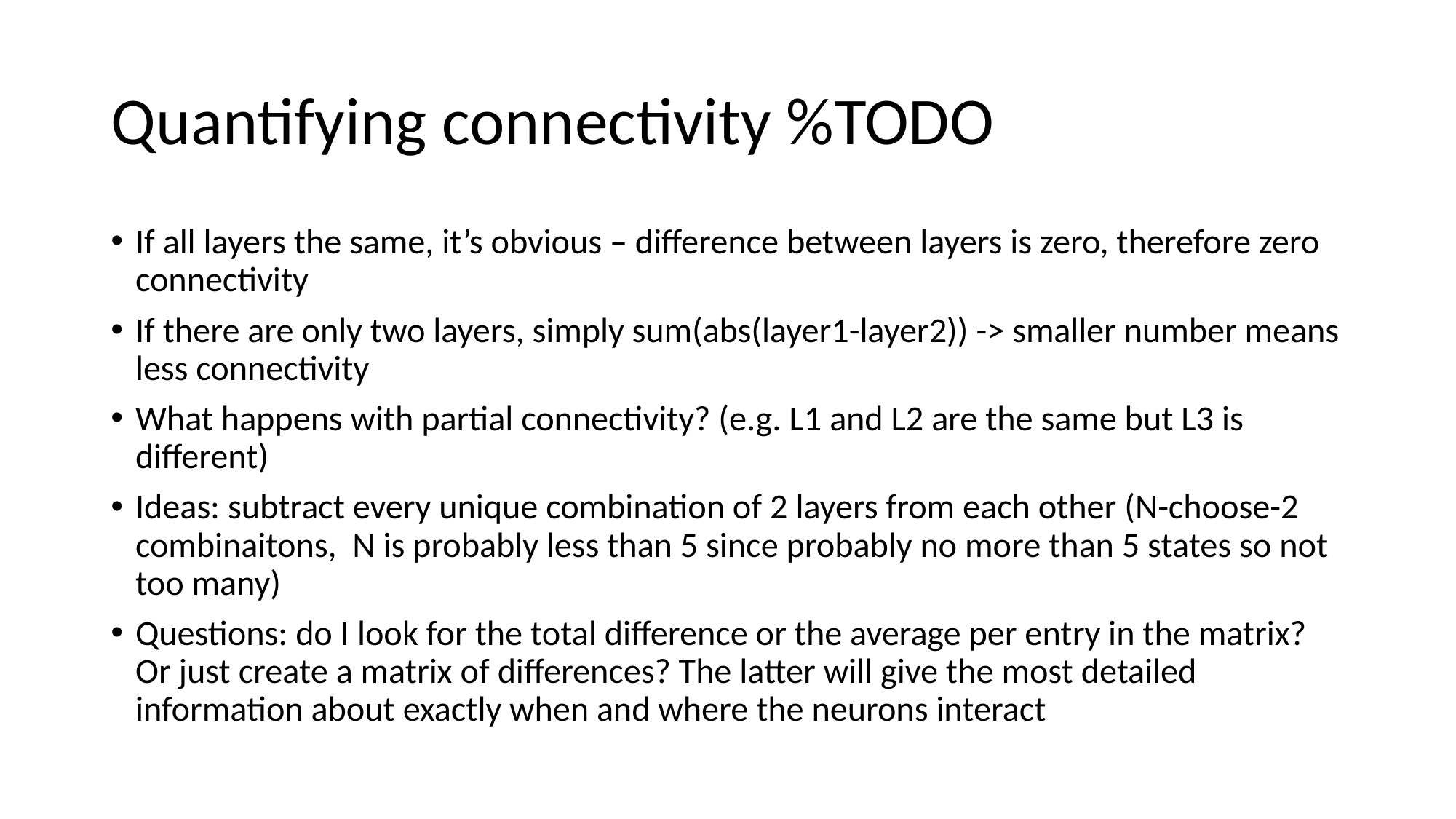

# Quantifying connectivity %TODO
If all layers the same, it’s obvious – difference between layers is zero, therefore zero connectivity
If there are only two layers, simply sum(abs(layer1-layer2)) -> smaller number means less connectivity
What happens with partial connectivity? (e.g. L1 and L2 are the same but L3 is different)
Ideas: subtract every unique combination of 2 layers from each other (N-choose-2 combinaitons,  N is probably less than 5 since probably no more than 5 states so not too many)
Questions: do I look for the total difference or the average per entry in the matrix? Or just create a matrix of differences? The latter will give the most detailed information about exactly when and where the neurons interact